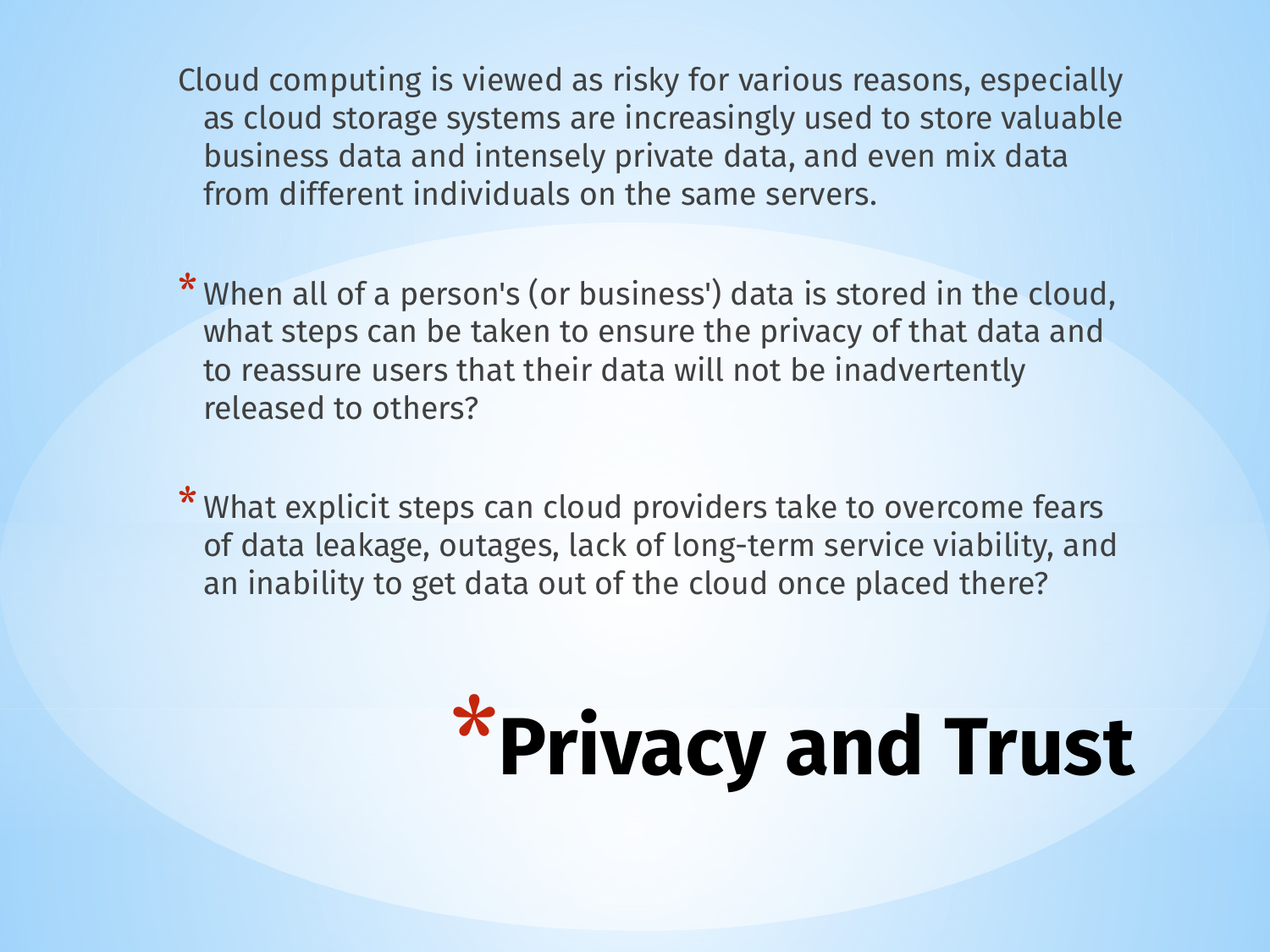

Cloud computing is viewed as risky for various reasons, especially as cloud storage systems are increasingly used to store valuable business data and intensely private data, and even mix data from different individuals on the same servers.

When all of a person's (or business') data is stored in the cloud, what steps can be taken to ensure the privacy of that data and to reassure users that their data will not be inadvertently released to others?

What explicit steps can cloud providers take to overcome fears of data leakage, outages, lack of long-term service viability, and an inability to get data out of the cloud once placed there?
# Privacy and Trust